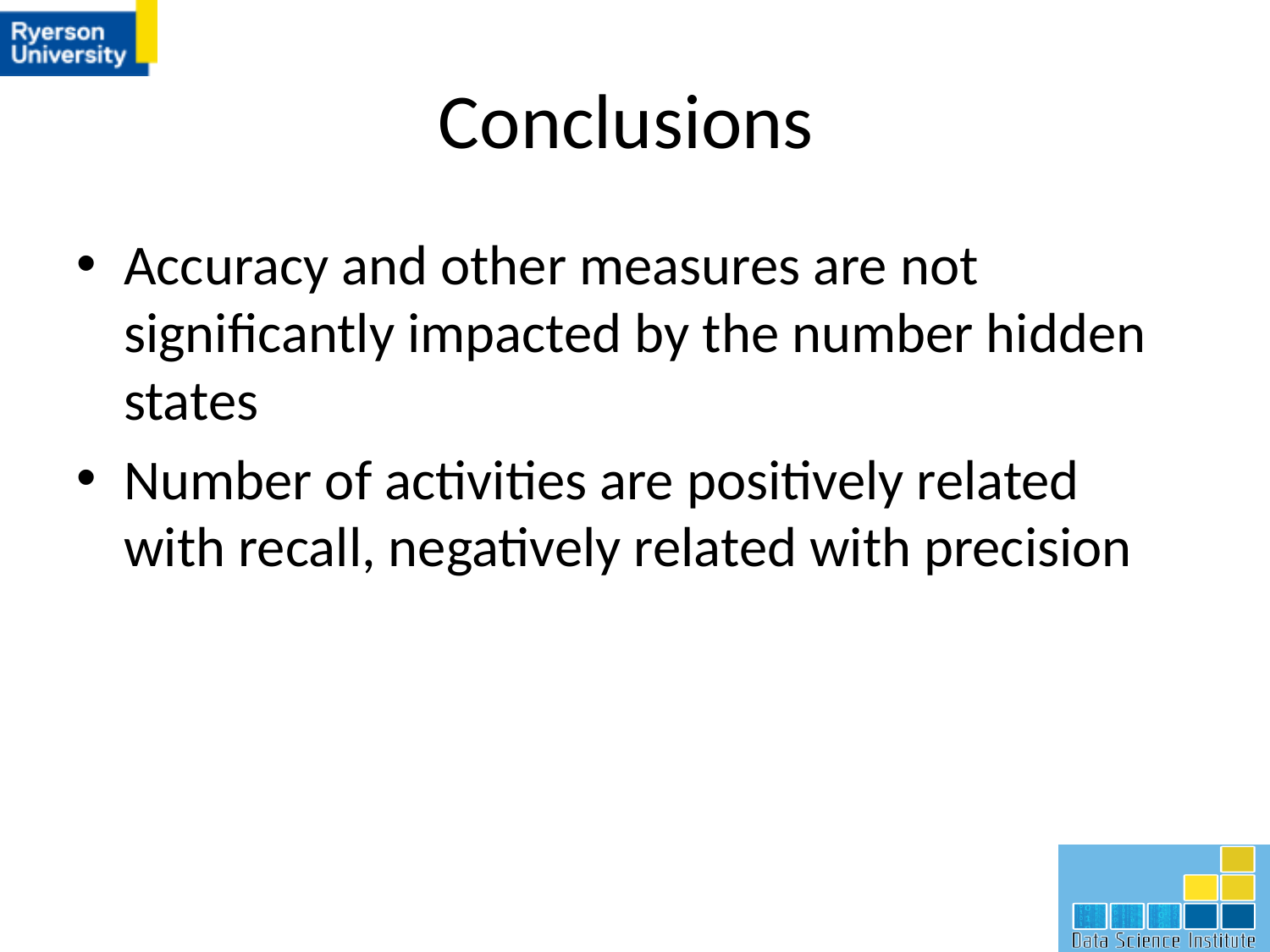

# Conclusions
Accuracy and other measures are not significantly impacted by the number hidden states
Number of activities are positively related with recall, negatively related with precision